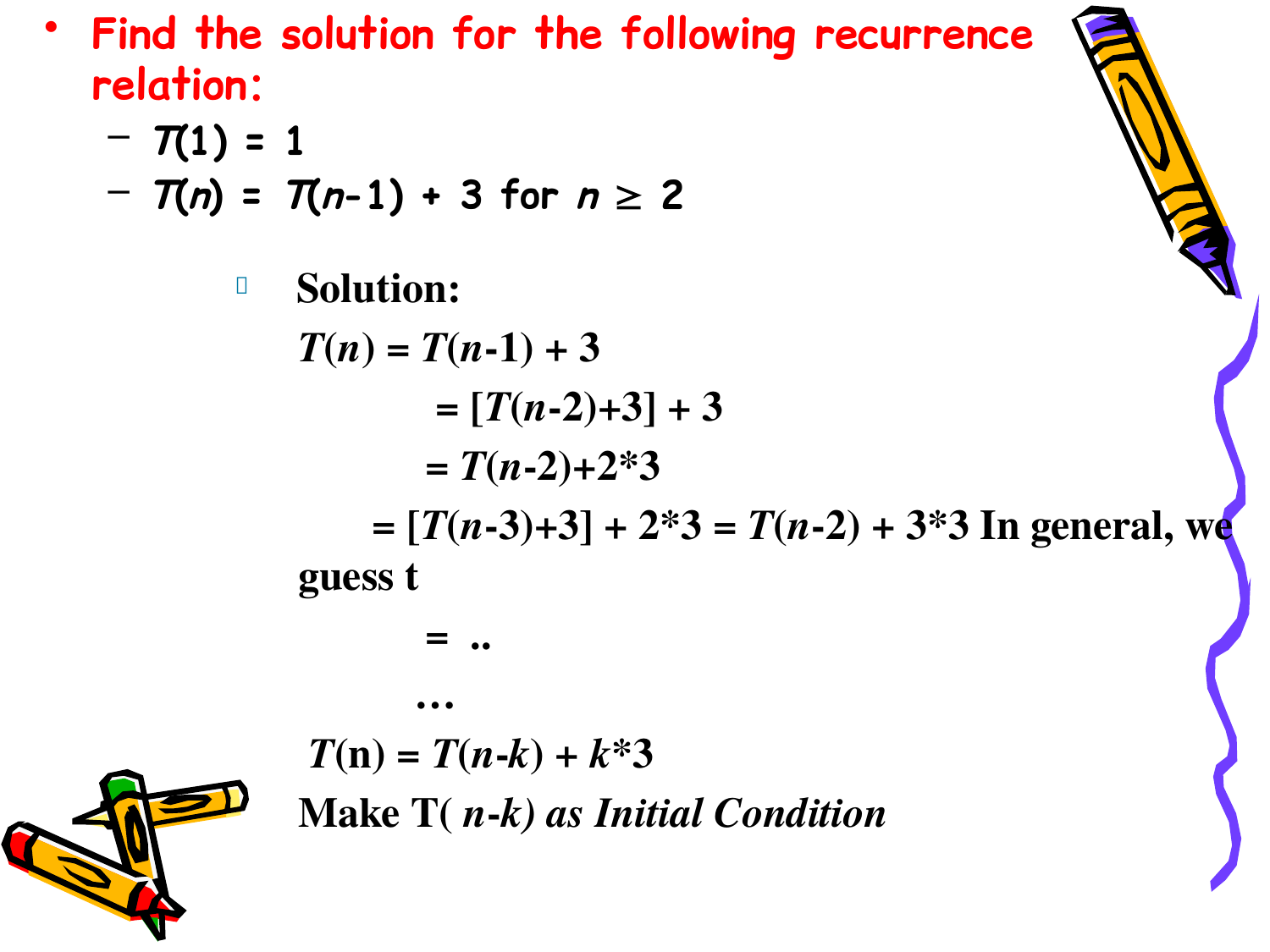

Find the solution for the following recurrence relation:
T(1) = 1
T(n) = T(n-1) + 3 for n ≥ 2
   Solution:
T(n) = T(n-1) + 3
	 = [T(n-2)+3] + 3
	= T(n-2)+2*3
       = [T(n-3)+3] + 2*3 = T(n-2) + 3*3 In general, we guess t
	=  ..
           …
 T(n) = T(n-k) + k*3
Make T( n-k) as Initial Condition